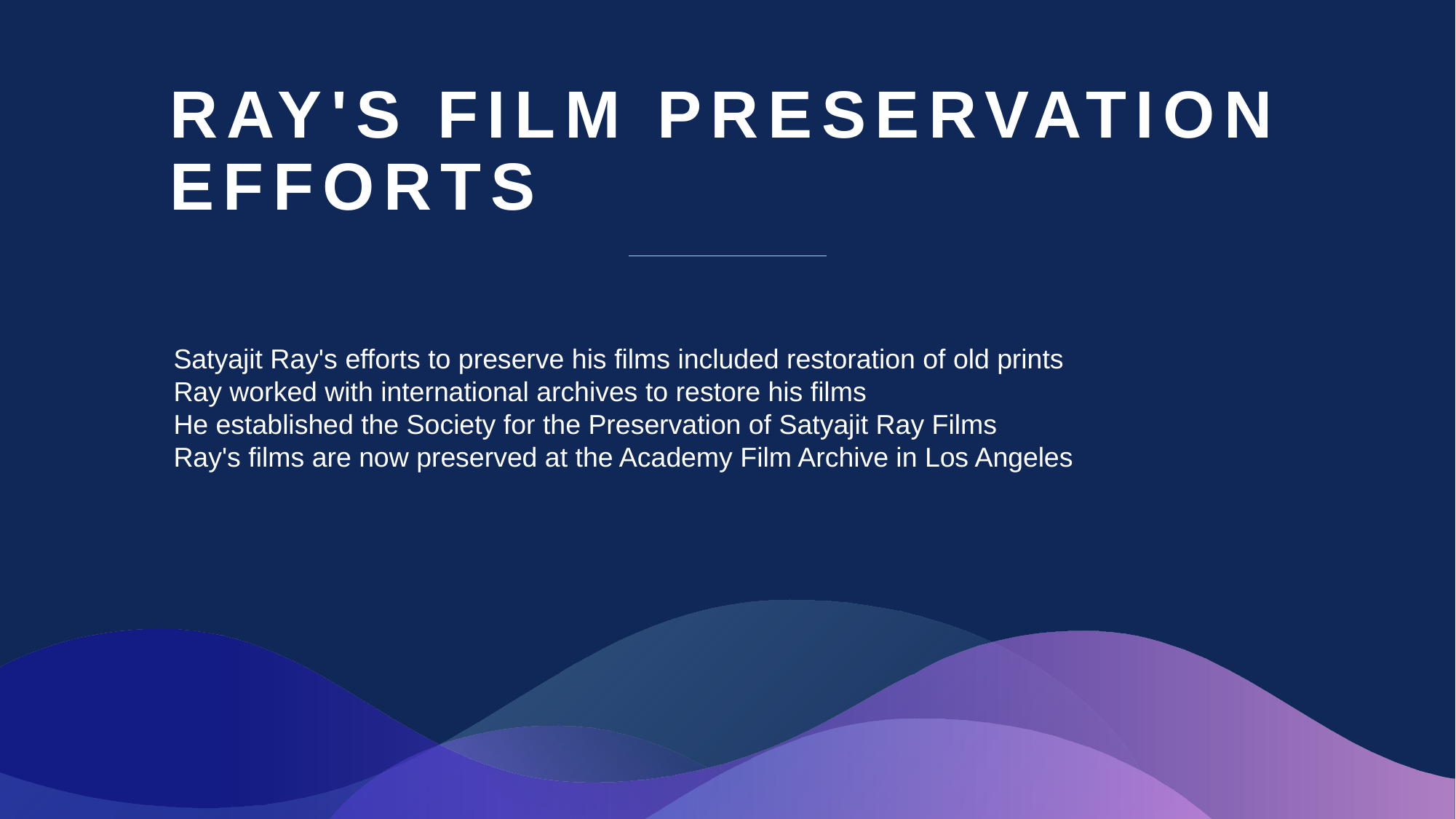

# Ray's Film Preservation Efforts
Satyajit Ray's efforts to preserve his films included restoration of old prints
Ray worked with international archives to restore his films
He established the Society for the Preservation of Satyajit Ray Films
Ray's films are now preserved at the Academy Film Archive in Los Angeles